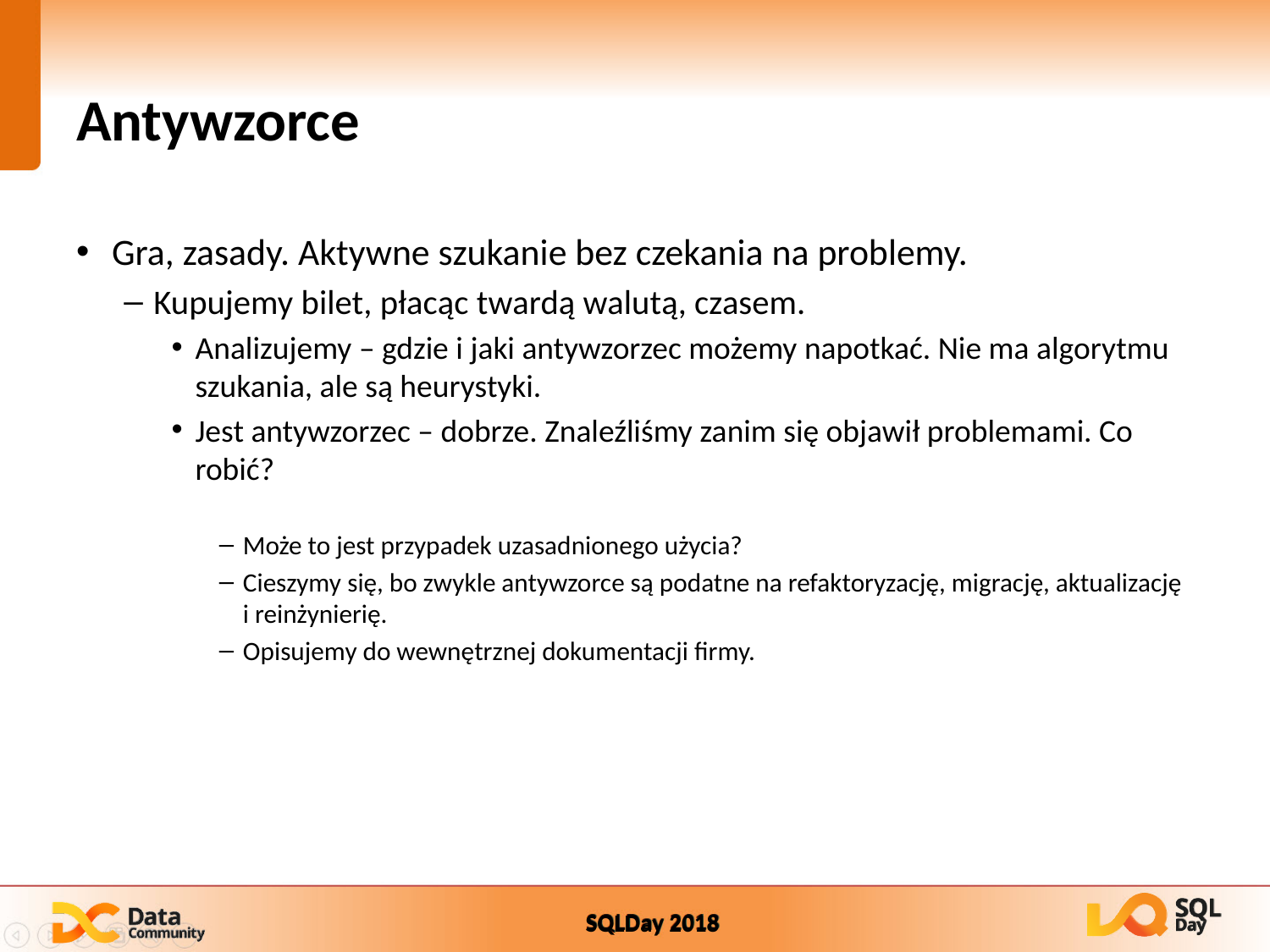

# Antywzorce
Gra, zasady. Aktywne szukanie bez czekania na problemy.
Kupujemy bilet, płacąc twardą walutą, czasem.
Analizujemy – gdzie i jaki antywzorzec możemy napotkać. Nie ma algorytmu szukania, ale są heurystyki.
Jest antywzorzec – dobrze. Znaleźliśmy zanim się objawił problemami. Co robić?

Może to jest przypadek uzasadnionego użycia?
Cieszymy się, bo zwykle antywzorce są podatne na refaktoryzację, migrację, aktualizację i reinżynierię.
Opisujemy do wewnętrznej dokumentacji firmy.